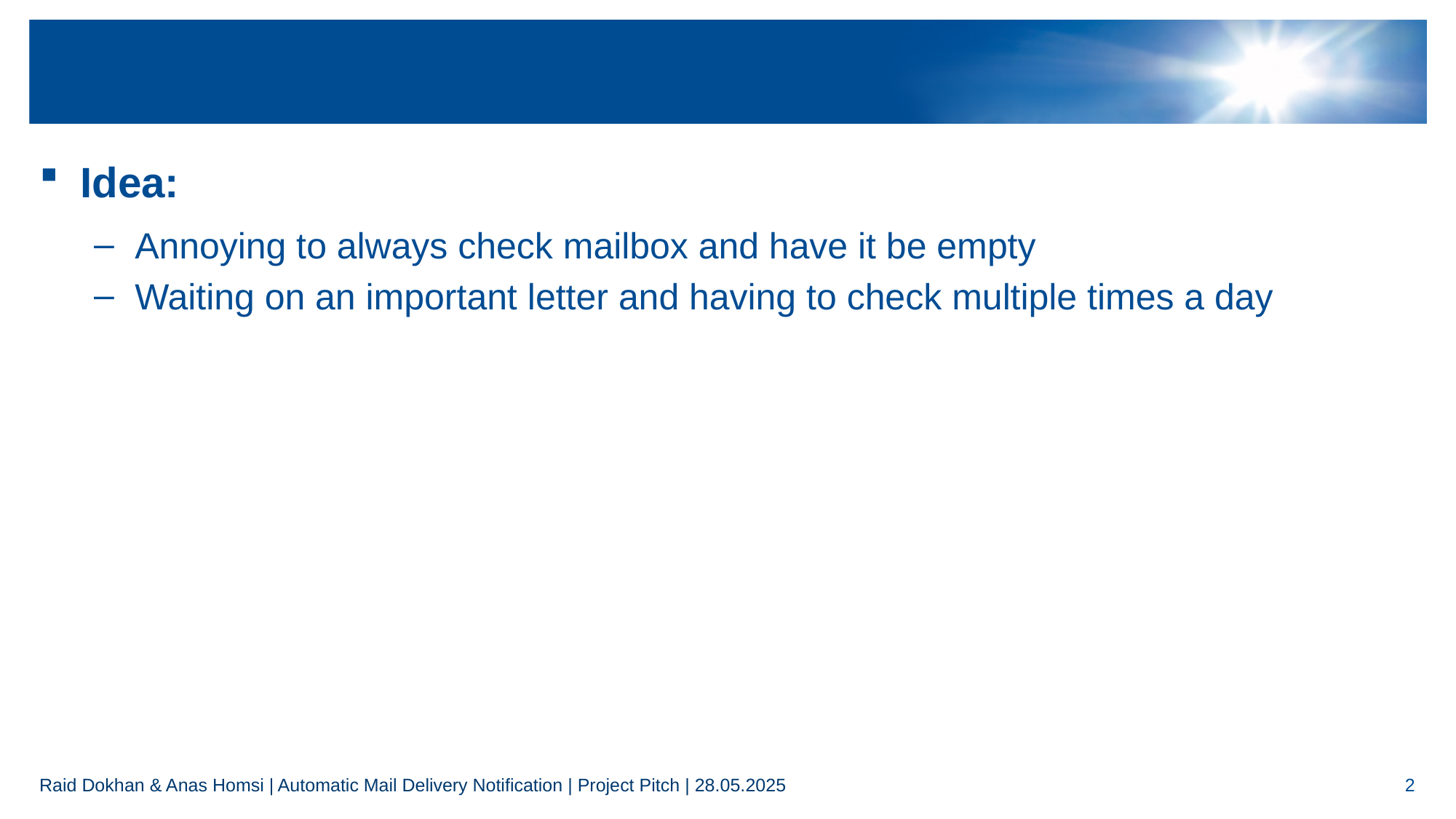

#
Idea:
Annoying to always check mailbox and have it be empty
Waiting on an important letter and having to check multiple times a day
Raid Dokhan & Anas Homsi | Automatic Mail Delivery Notification | Project Pitch | 28.05.2025
2